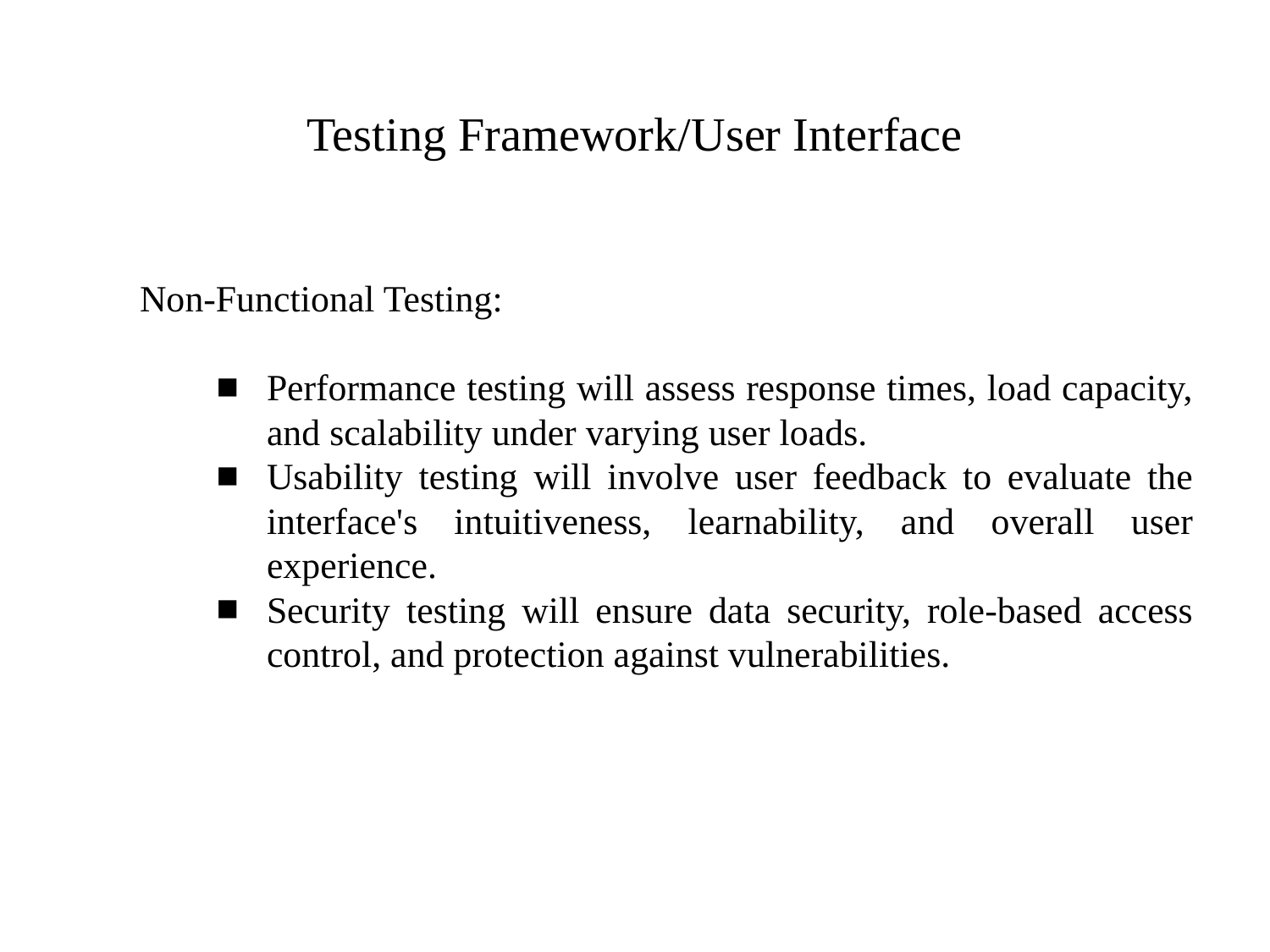

# Testing Framework/User Interface

Non-Functional Testing:

Performance testing will assess response times, load capacity, and scalability under varying user loads.
Usability testing will involve user feedback to evaluate the interface's intuitiveness, learnability, and overall user experience.
Security testing will ensure data security, role-based access control, and protection against vulnerabilities.